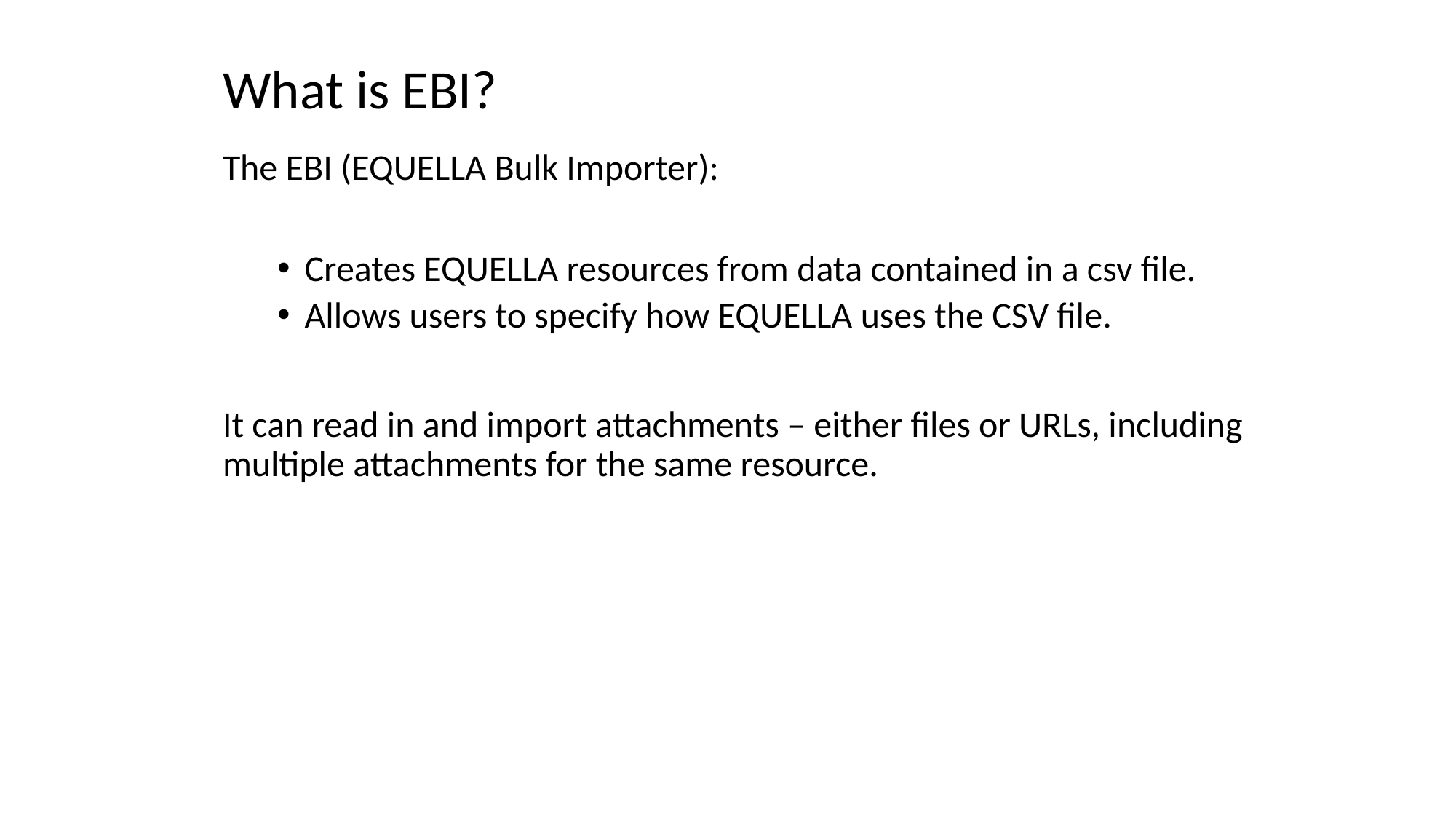

# What is EBI?
The EBI (EQUELLA Bulk Importer):

Creates EQUELLA resources from data contained in a csv file.
Allows users to specify how EQUELLA uses the CSV file.

It can read in and import attachments – either files or URLs, including multiple attachments for the same resource.